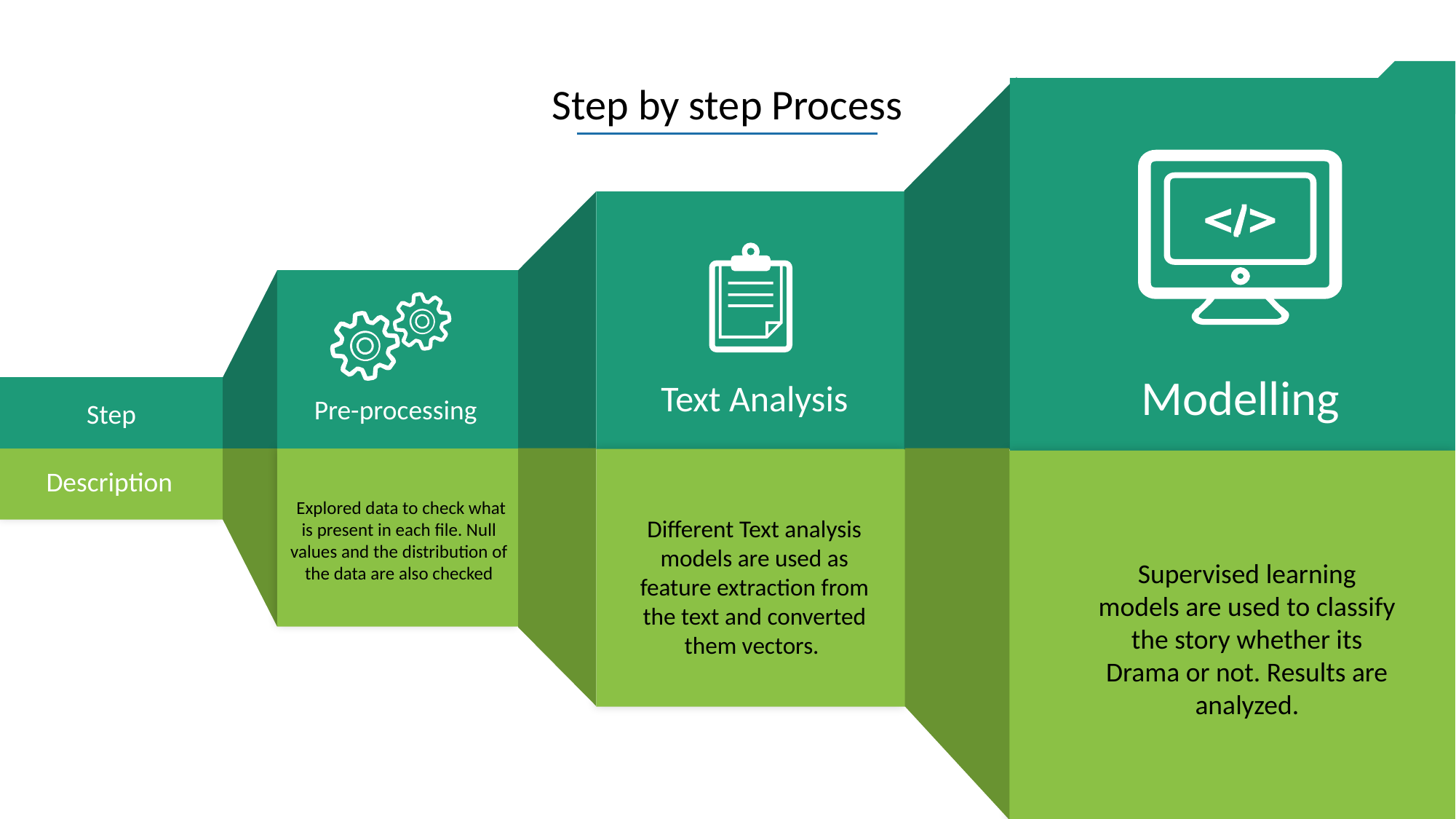

4
Step by step Process

Modelling
Text Analysis

Pre-processing
Step

Description
 Explored data to check what is present in each file. Null values and the distribution of the data are also checked

Different Text analysis models are used as feature extraction from the text and converted them vectors.

Supervised learning models are used to classify the story whether its Drama or not. Results are analyzed.

4